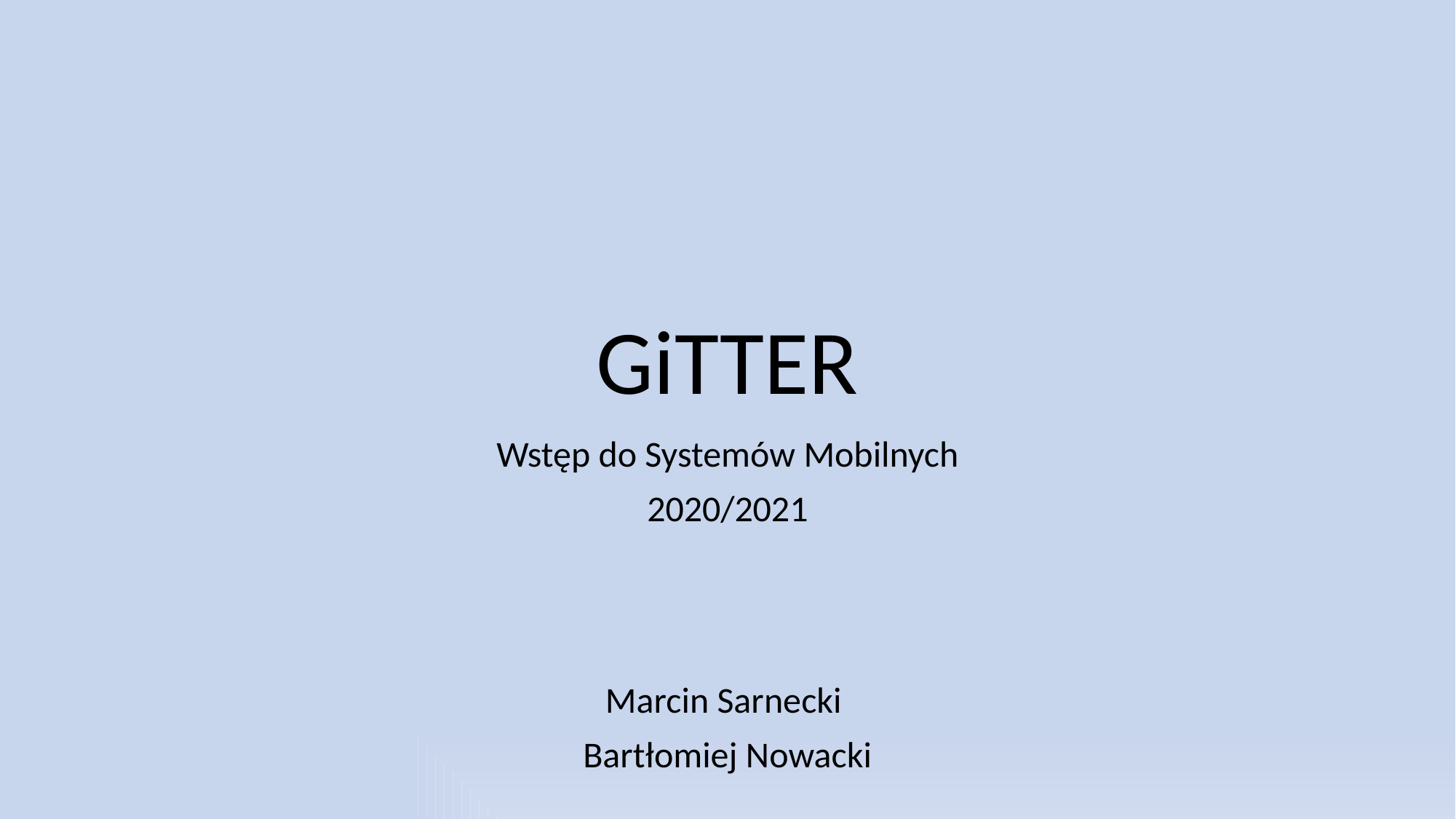

# GiTTER
Wstęp do Systemów Mobilnych
2020/2021
Marcin Sarnecki
Bartłomiej Nowacki